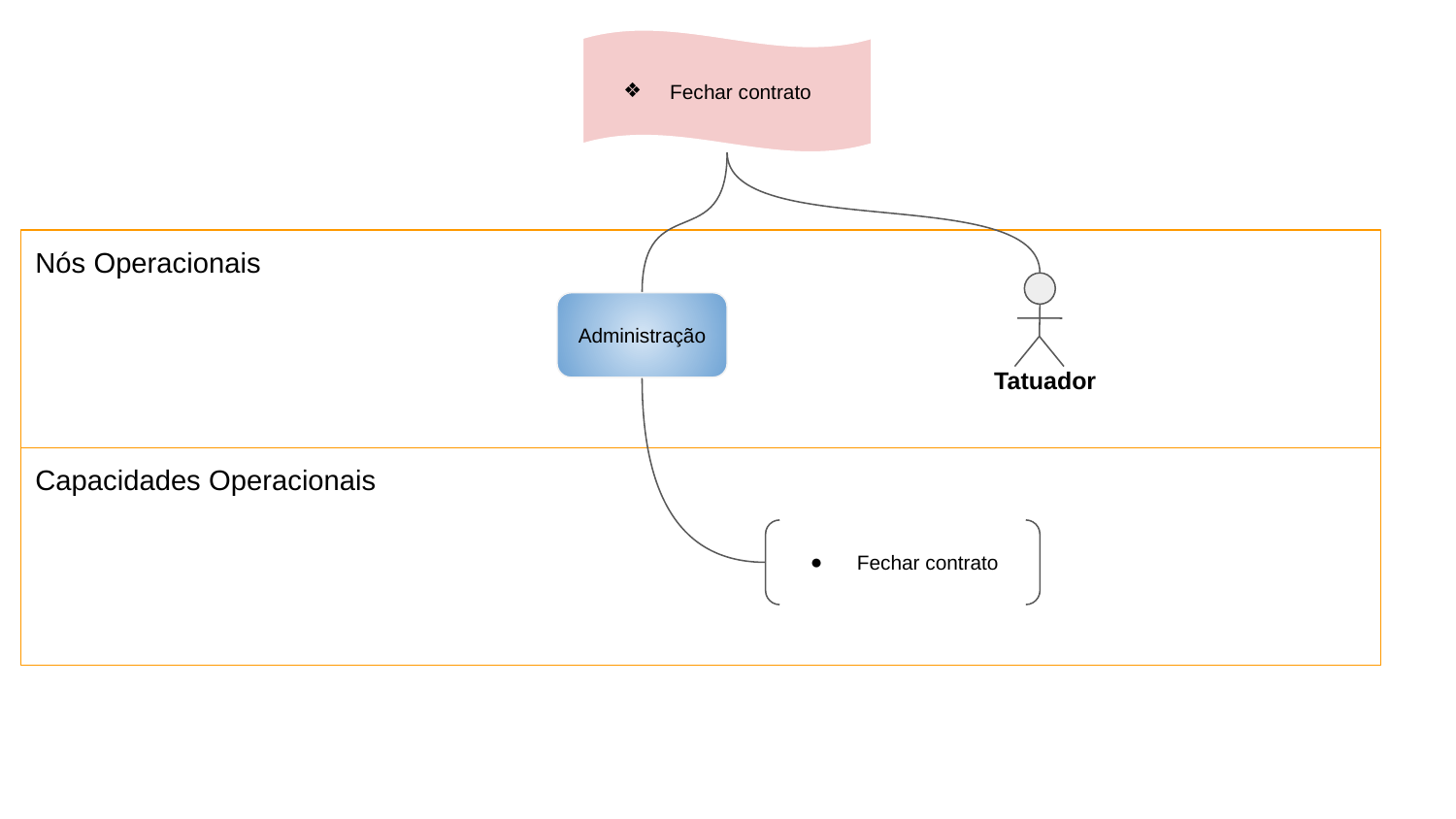

Fechar contrato
Nós Operacionais

Tatuador
Administração
Capacidades Operacionais
Fechar contrato